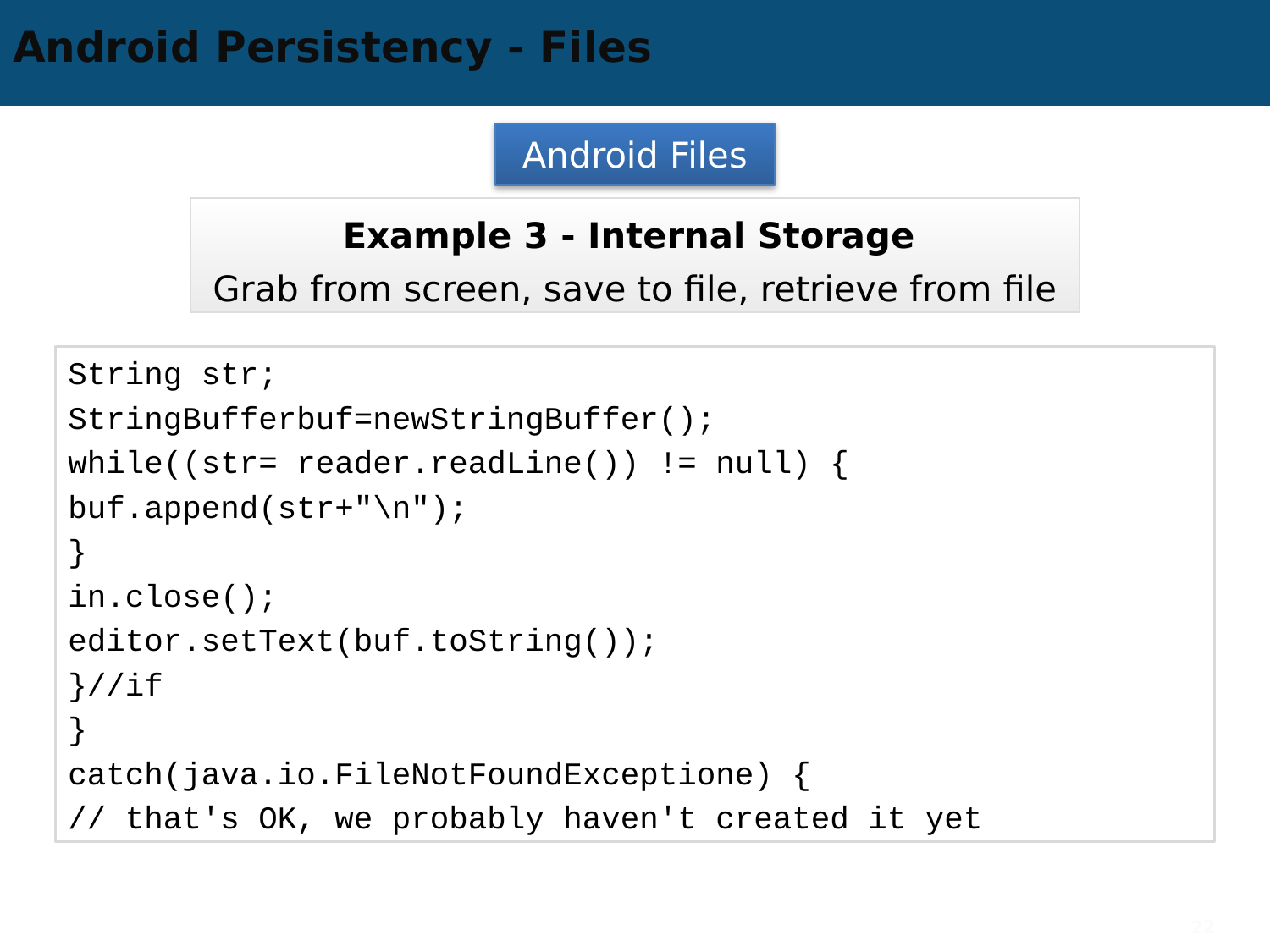

# Android Persistency - Files
Android Files
Example 3 - Internal Storage
Grab from screen, save to file, retrieve from file
String str;
StringBufferbuf=newStringBuffer();
while((str= reader.readLine()) != null) {
buf.append(str+"\n");
}
in.close();
editor.setText(buf.toString());
}//if
}
catch(java.io.FileNotFoundExceptione) {
// that's OK, we probably haven't created it yet